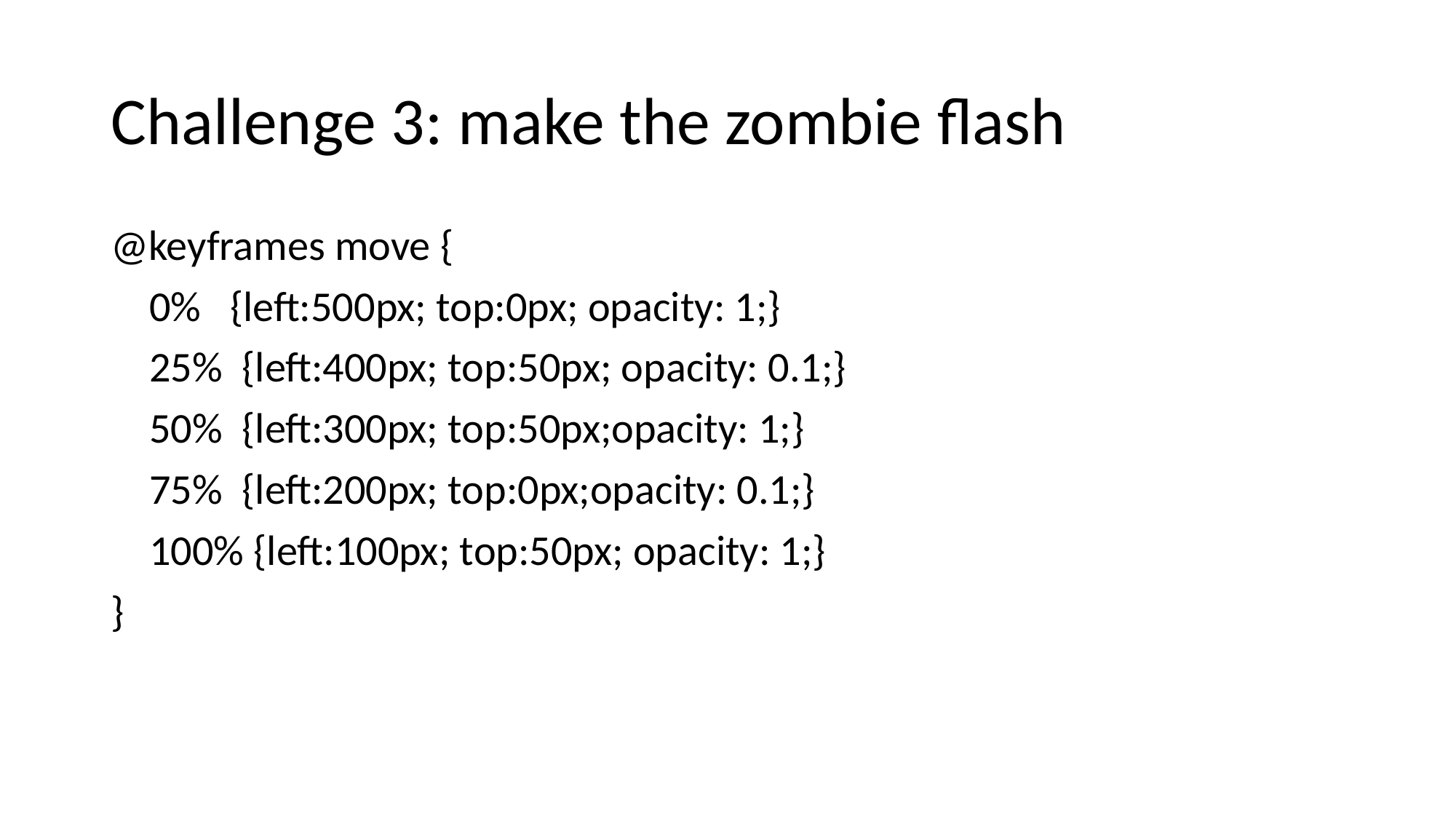

# Challenge 3: make the zombie flash
@keyframes move {
    0%   {left:500px; top:0px; opacity: 1;}
    25%  {left:400px; top:50px; opacity: 0.1;}
    50%  {left:300px; top:50px;opacity: 1;}
    75%  {left:200px; top:0px;opacity: 0.1;}
    100% {left:100px; top:50px; opacity: 1;}
}